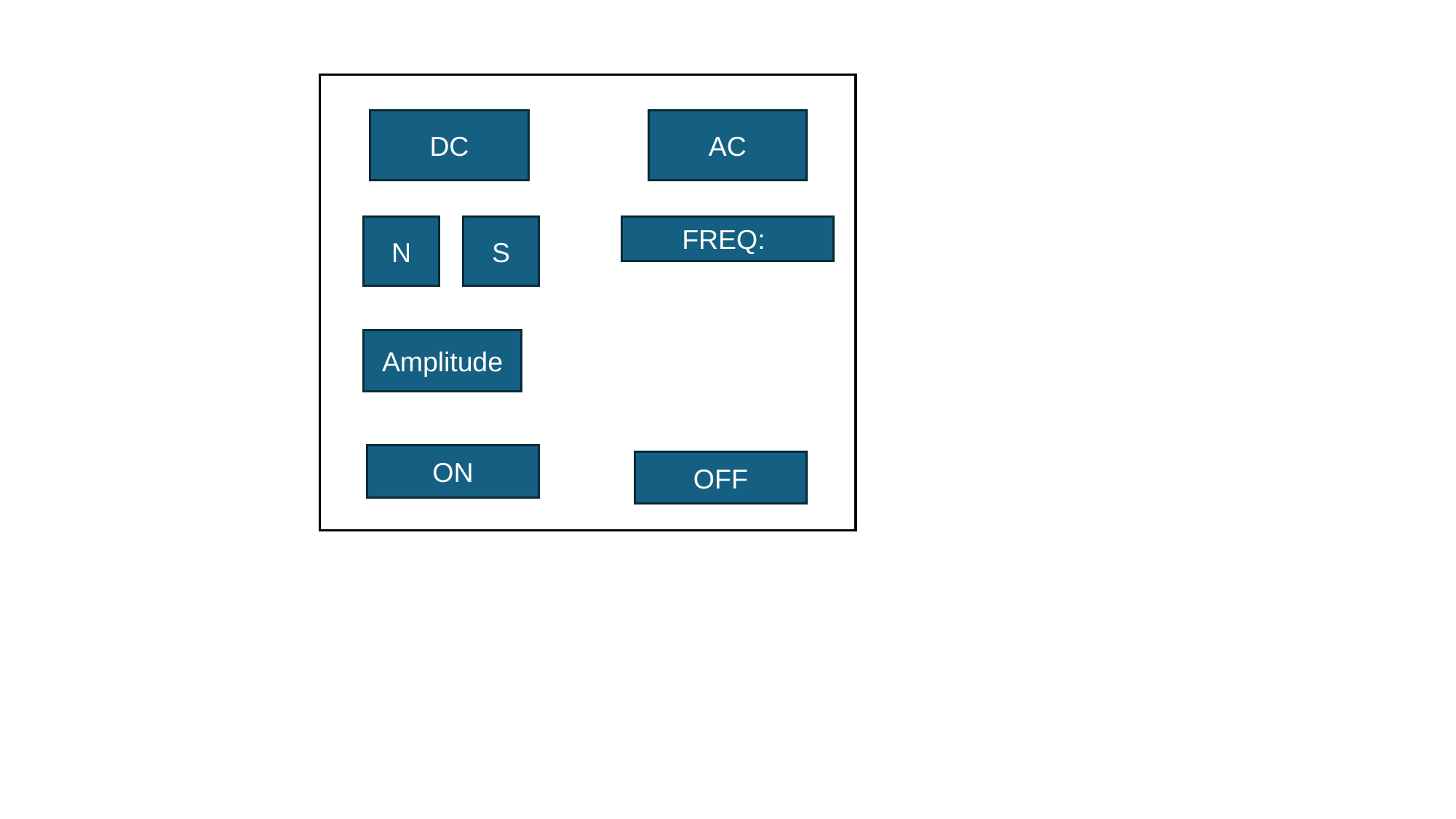

DC
AC
N
S
FREQ:
Amplitude
ON
OFF